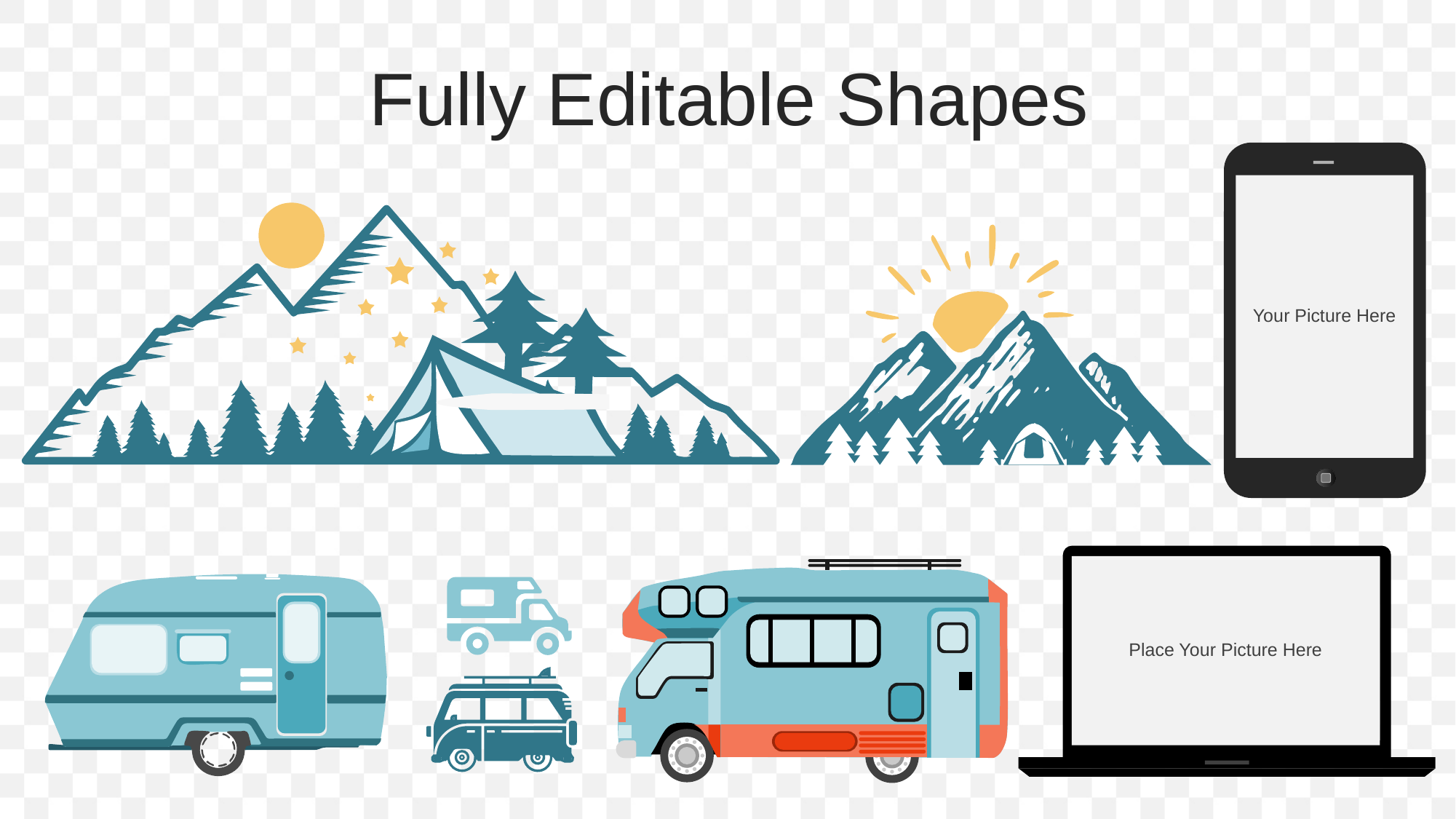

Fully Editable Shapes

Your Picture Here

Place Your Picture Here